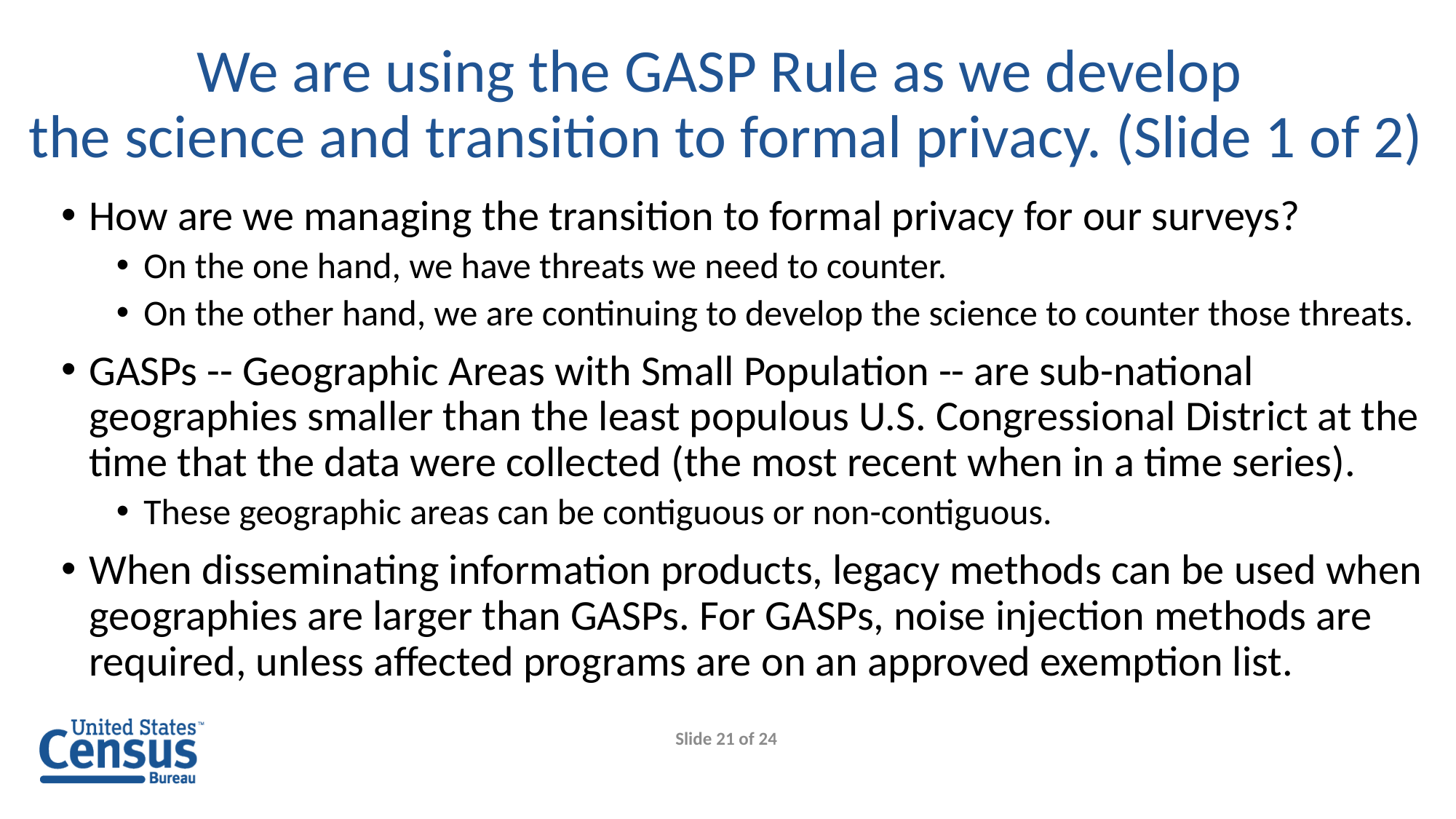

# We are using the GASP Rule as we develop the science and transition to formal privacy. (Slide 1 of 2)
How are we managing the transition to formal privacy for our surveys?
On the one hand, we have threats we need to counter.
On the other hand, we are continuing to develop the science to counter those threats.
GASPs -- Geographic Areas with Small Population -- are sub-national geographies smaller than the least populous U.S. Congressional District at the time that the data were collected (the most recent when in a time series).
These geographic areas can be contiguous or non-contiguous.
When disseminating information products, legacy methods can be used when geographies are larger than GASPs. For GASPs, noise injection methods are required, unless affected programs are on an approved exemption list.

Slide 21 of 24